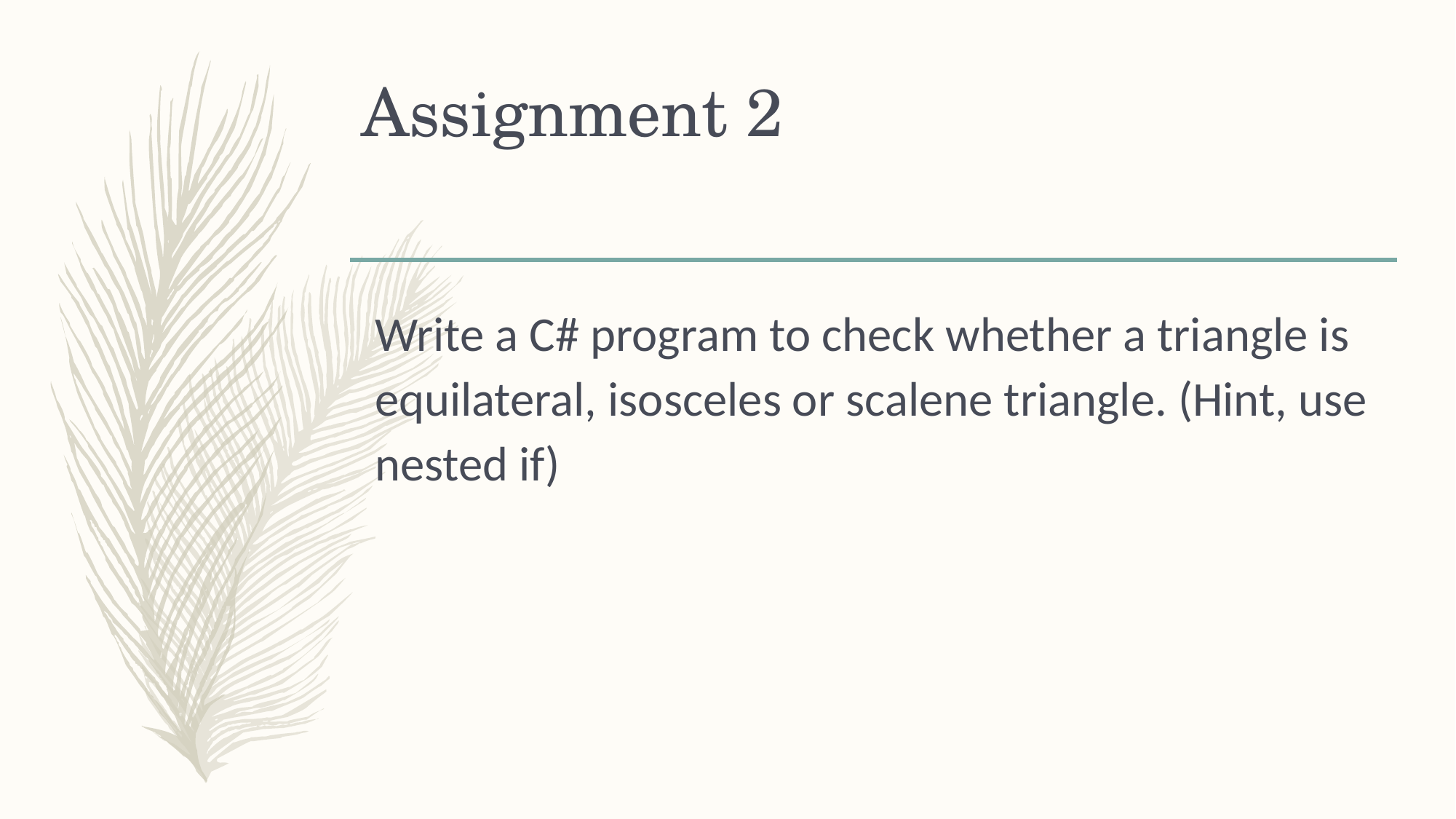

# Assignment 2
Write a C# program to check whether a triangle is equilateral, isosceles or scalene triangle. (Hint, use nested if)